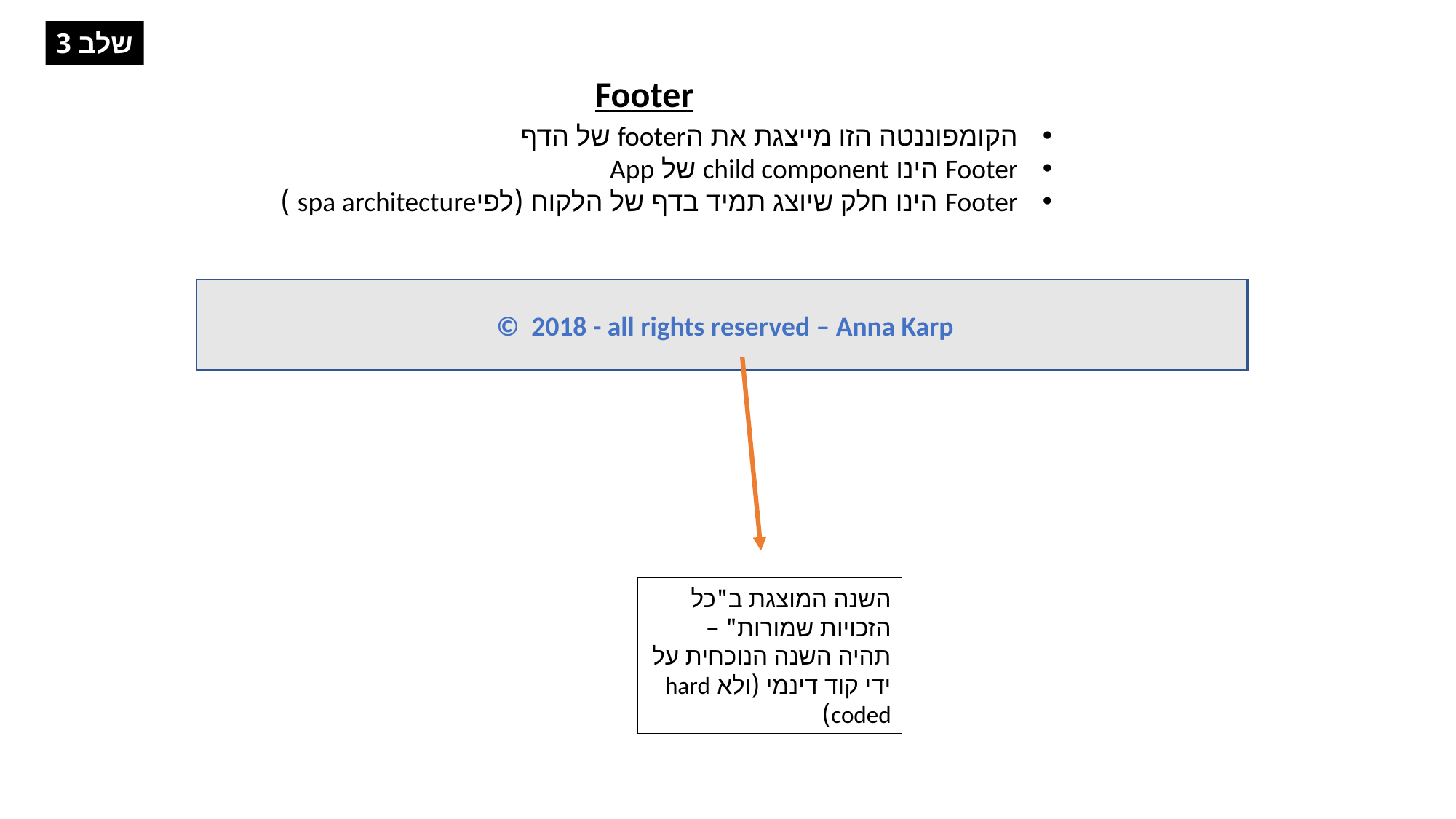

שלב 3
Footer
הקומפוננטה הזו מייצגת את הfooter של הדף
Footer הינו child component של App
Footer הינו חלק שיוצג תמיד בדף של הלקוח (לפיspa architecture )

 ©  2018 - all rights reserved – Anna Karp
השנה המוצגת ב"כל הזכויות שמורות" – תהיה השנה הנוכחית על ידי קוד דינמי (ולא hard coded)